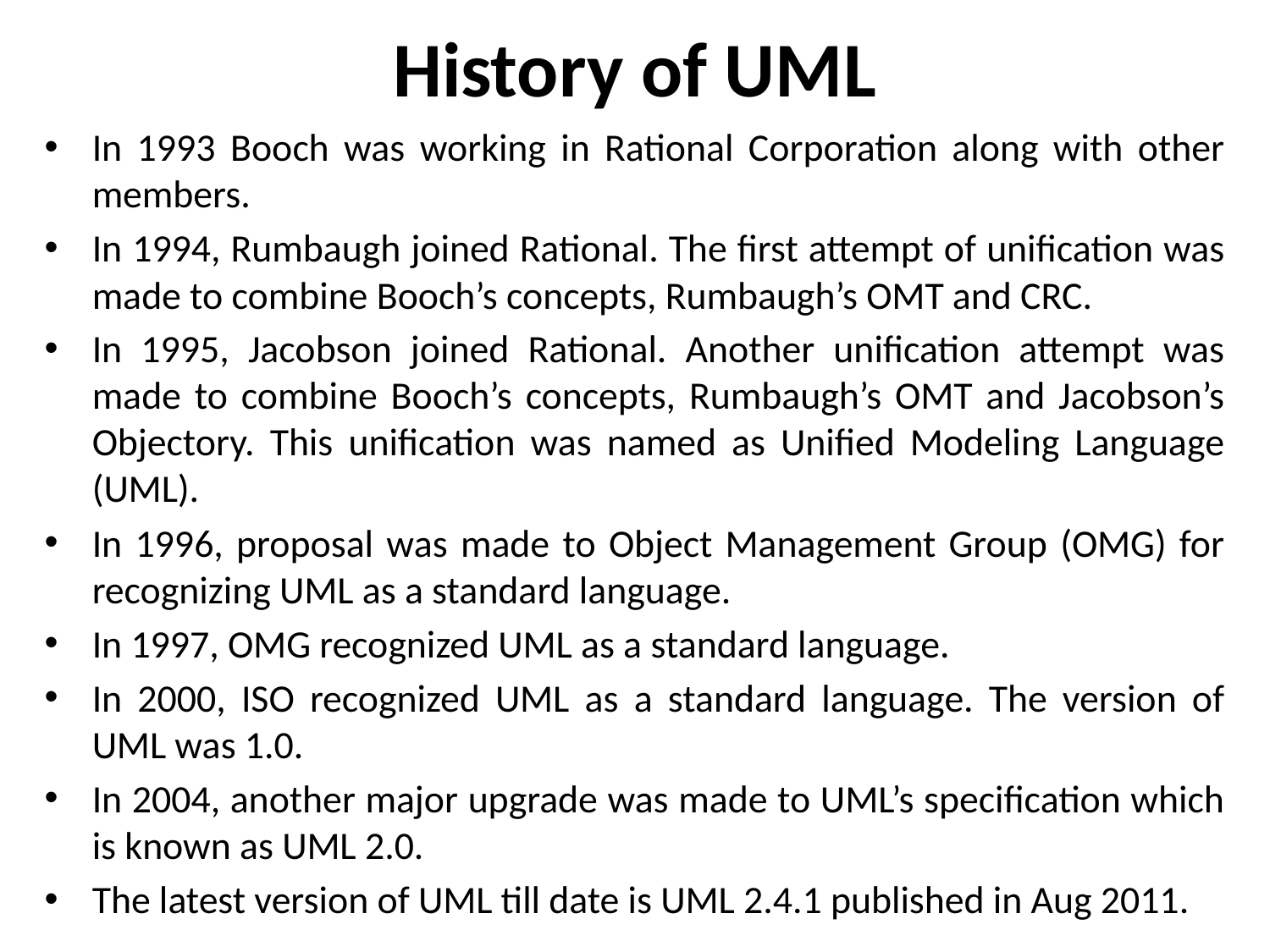

# History of UML
In 1993 Booch was working in Rational Corporation along with other members.
In 1994, Rumbaugh joined Rational. The first attempt of unification was made to combine Booch’s concepts, Rumbaugh’s OMT and CRC.
In 1995, Jacobson joined Rational. Another unification attempt was made to combine Booch’s concepts, Rumbaugh’s OMT and Jacobson’s Objectory. This unification was named as Unified Modeling Language (UML).
In 1996, proposal was made to Object Management Group (OMG) for recognizing UML as a standard language.
In 1997, OMG recognized UML as a standard language.
In 2000, ISO recognized UML as a standard language. The version of UML was 1.0.
In 2004, another major upgrade was made to UML’s specification which is known as UML 2.0.
The latest version of UML till date is UML 2.4.1 published in Aug 2011.